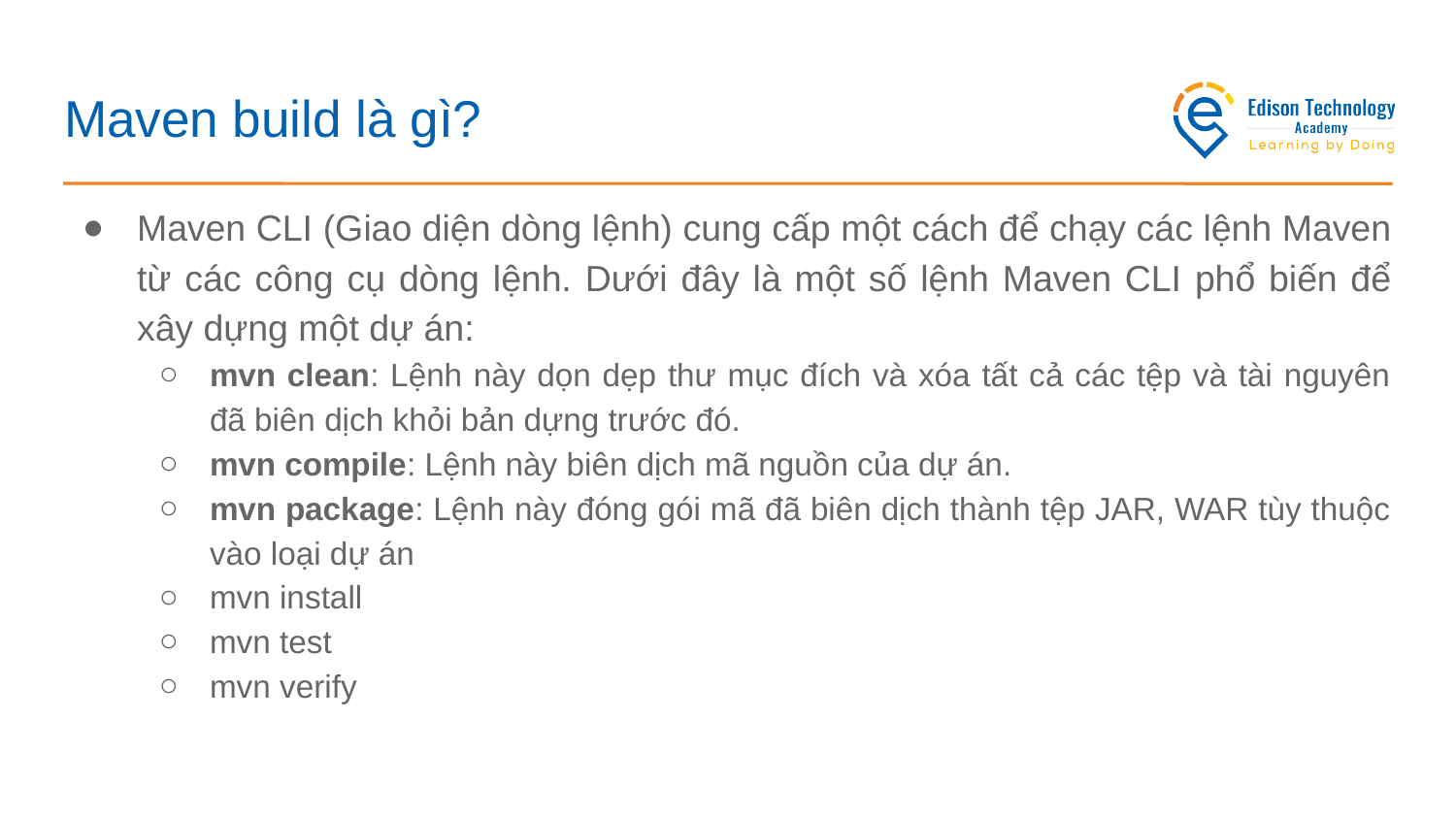

# Maven build là gì?
Maven CLI (Giao diện dòng lệnh) cung cấp một cách để chạy các lệnh Maven từ các công cụ dòng lệnh. Dưới đây là một số lệnh Maven CLI phổ biến để xây dựng một dự án:
mvn clean: Lệnh này dọn dẹp thư mục đích và xóa tất cả các tệp và tài nguyên đã biên dịch khỏi bản dựng trước đó.
mvn compile: Lệnh này biên dịch mã nguồn của dự án.
mvn package: Lệnh này đóng gói mã đã biên dịch thành tệp JAR, WAR tùy thuộc vào loại dự án
mvn install
mvn test
mvn verify